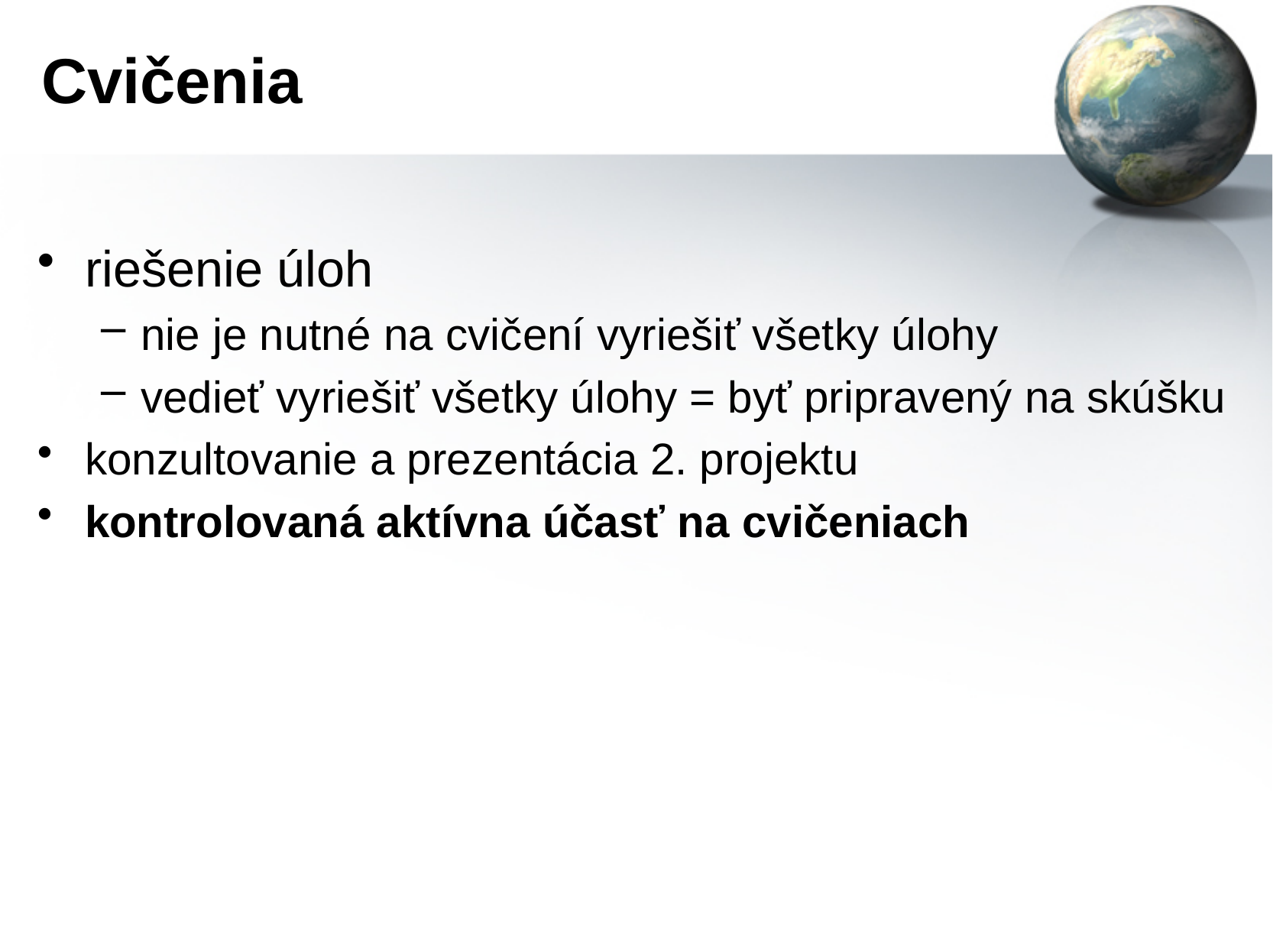

# Cvičenia
riešenie úloh
nie je nutné na cvičení vyriešiť všetky úlohy
vedieť vyriešiť všetky úlohy = byť pripravený na skúšku
konzultovanie a prezentácia 2. projektu
kontrolovaná aktívna účasť na cvičeniach